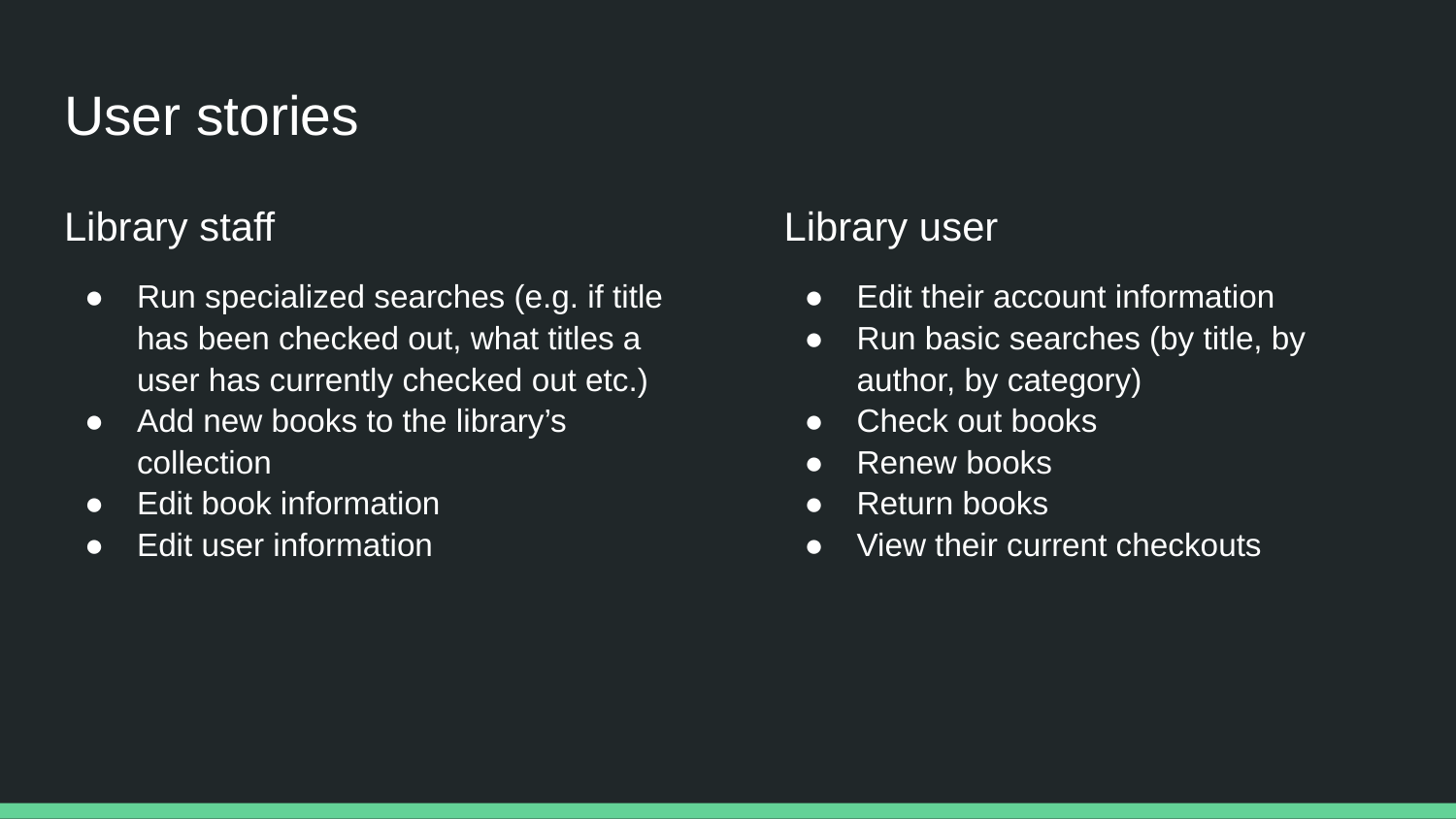

# User stories
Library staff
Run specialized searches (e.g. if title has been checked out, what titles a user has currently checked out etc.)
Add new books to the library’s collection
Edit book information
Edit user information
Library user
Edit their account information
Run basic searches (by title, by author, by category)
Check out books
Renew books
Return books
View their current checkouts